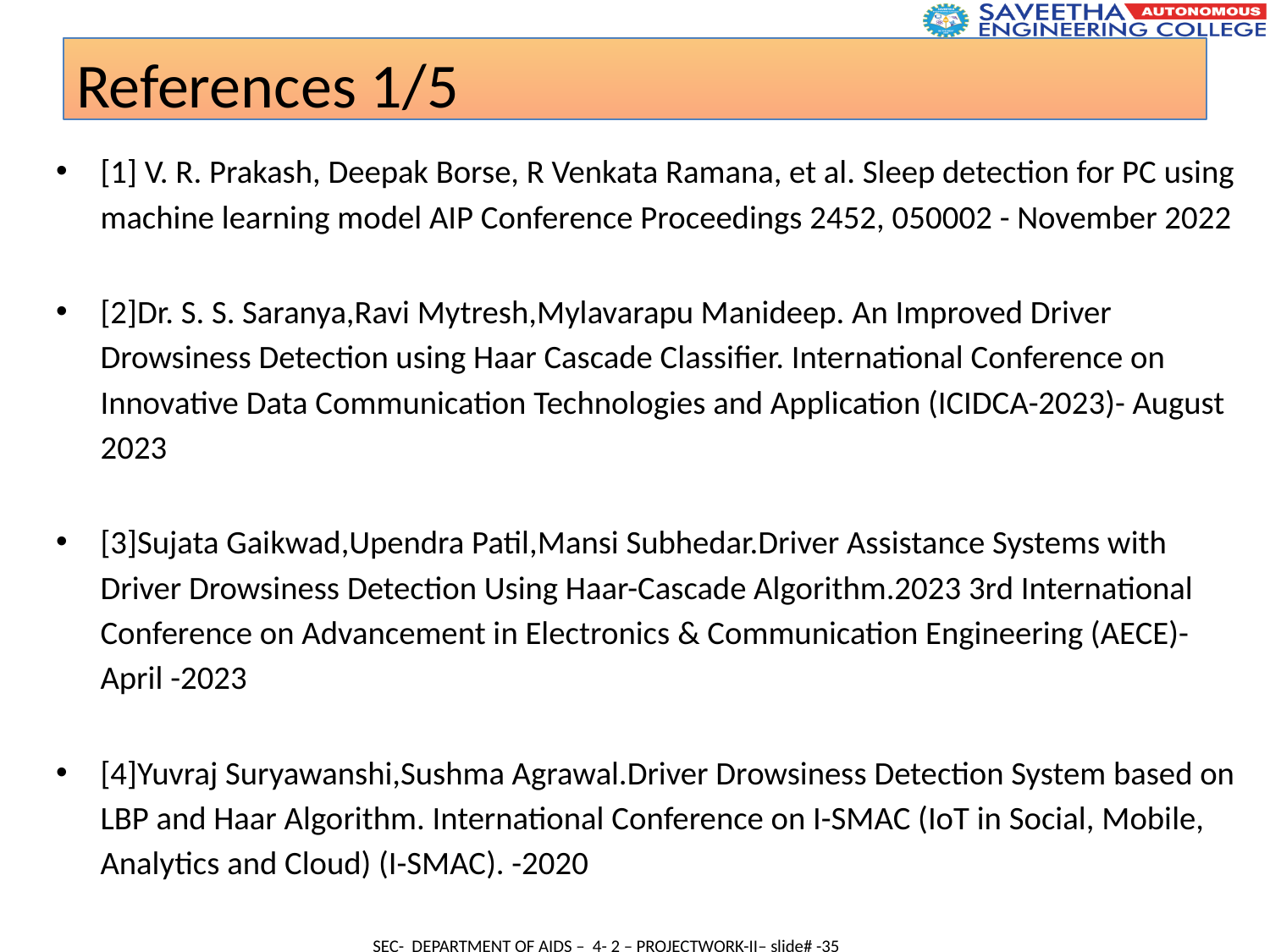

References 1/5

[1] V. R. Prakash, Deepak Borse, R Venkata Ramana, et al. Sleep detection for PC using machine learning model AIP Conference Proceedings 2452, 050002 - November 2022

[2]Dr. S. S. Saranya,Ravi Mytresh,Mylavarapu Manideep. An Improved Driver Drowsiness Detection using Haar Cascade Classifier. International Conference on Innovative Data Communication Technologies and Application (ICIDCA-2023)- August 2023

[3]Sujata Gaikwad,Upendra Patil,Mansi Subhedar.Driver Assistance Systems with Driver Drowsiness Detection Using Haar-Cascade Algorithm.2023 3rd International Conference on Advancement in Electronics & Communication Engineering (AECE)- April -2023

[4]Yuvraj Suryawanshi,Sushma Agrawal.Driver Drowsiness Detection System based on LBP and Haar Algorithm. International Conference on I-SMAC (IoT in Social, Mobile, Analytics and Cloud) (I-SMAC). -2020